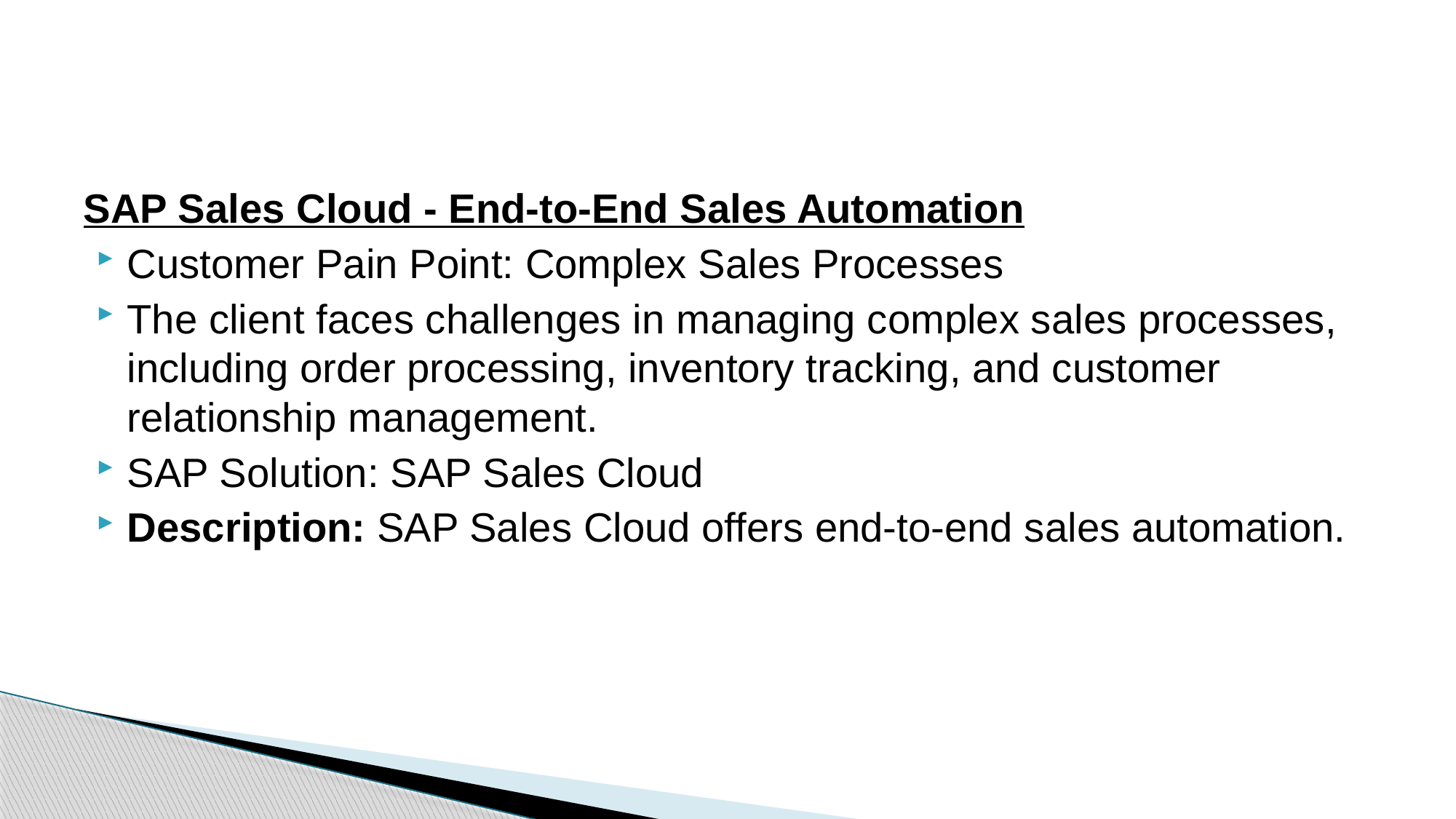

SAP Sales Cloud - End-to-End Sales Automation
Customer Pain Point: Complex Sales Processes
The client faces challenges in managing complex sales processes, including order processing, inventory tracking, and customer relationship management.
SAP Solution: SAP Sales Cloud
Description: SAP Sales Cloud offers end-to-end sales automation.